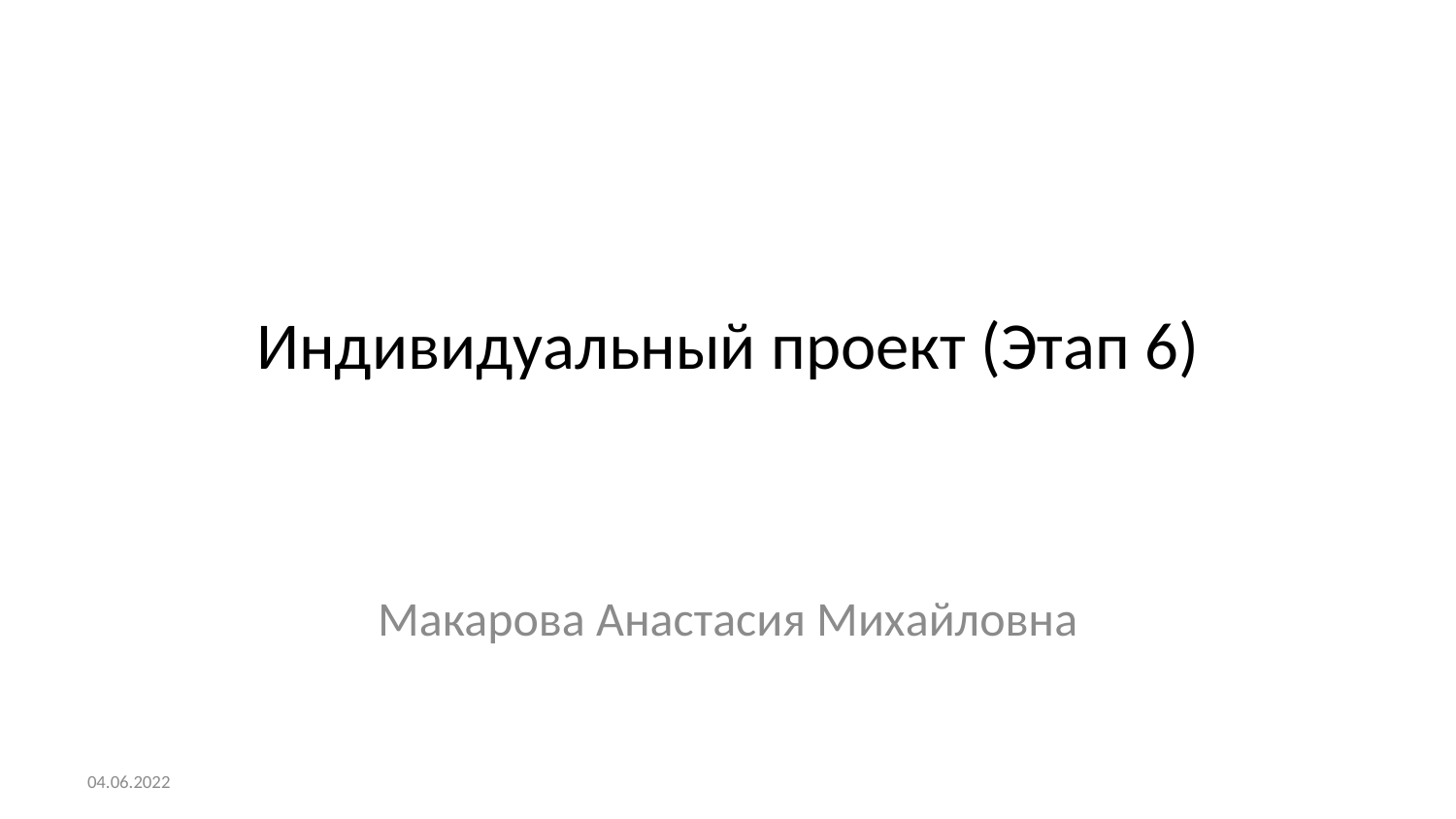

# Индивидуальный проект (Этап 6)
Макарова Анастасия Михайловна
04.06.2022